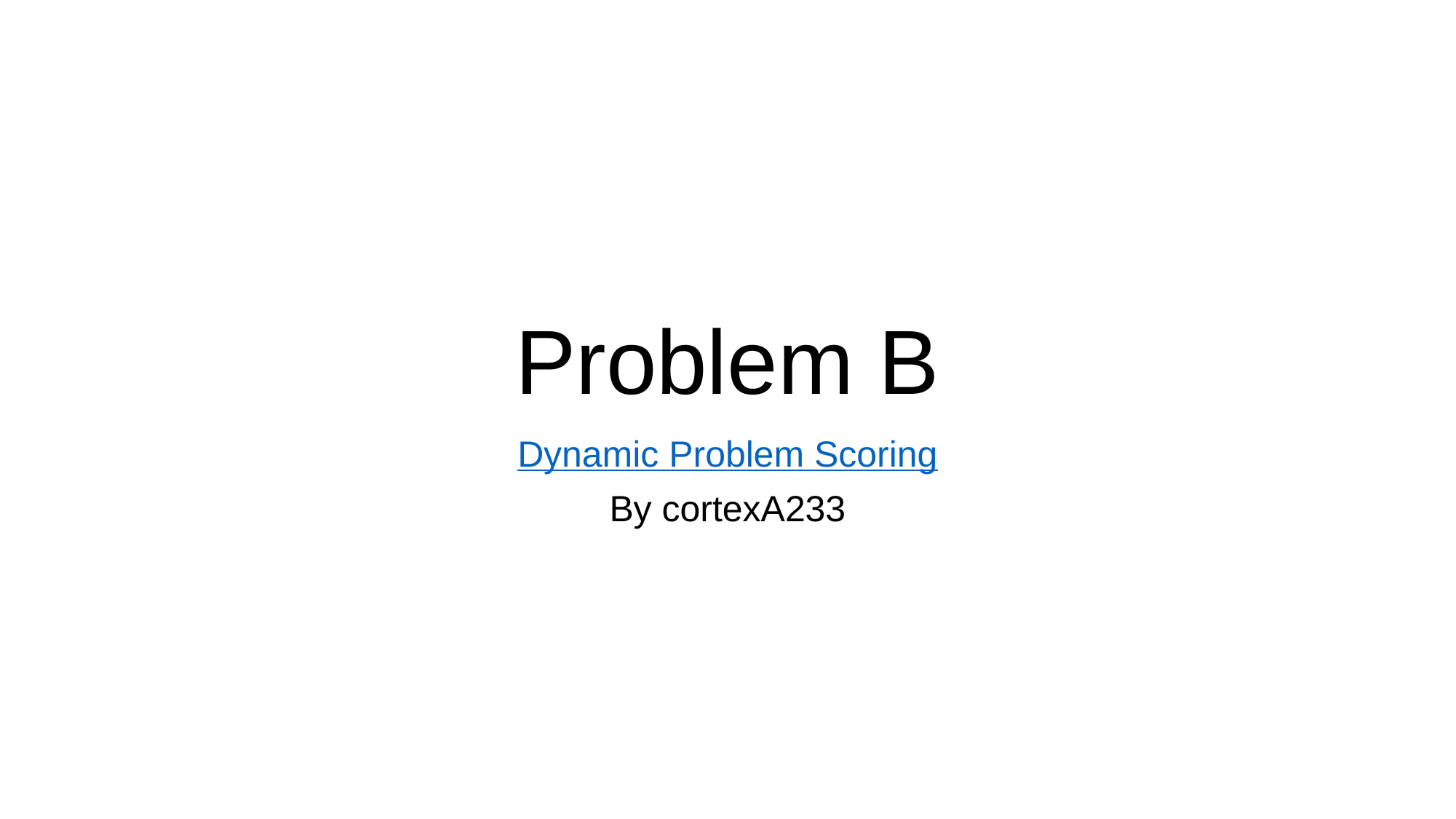

# Problem B
Dynamic Problem Scoring
By cortexA233